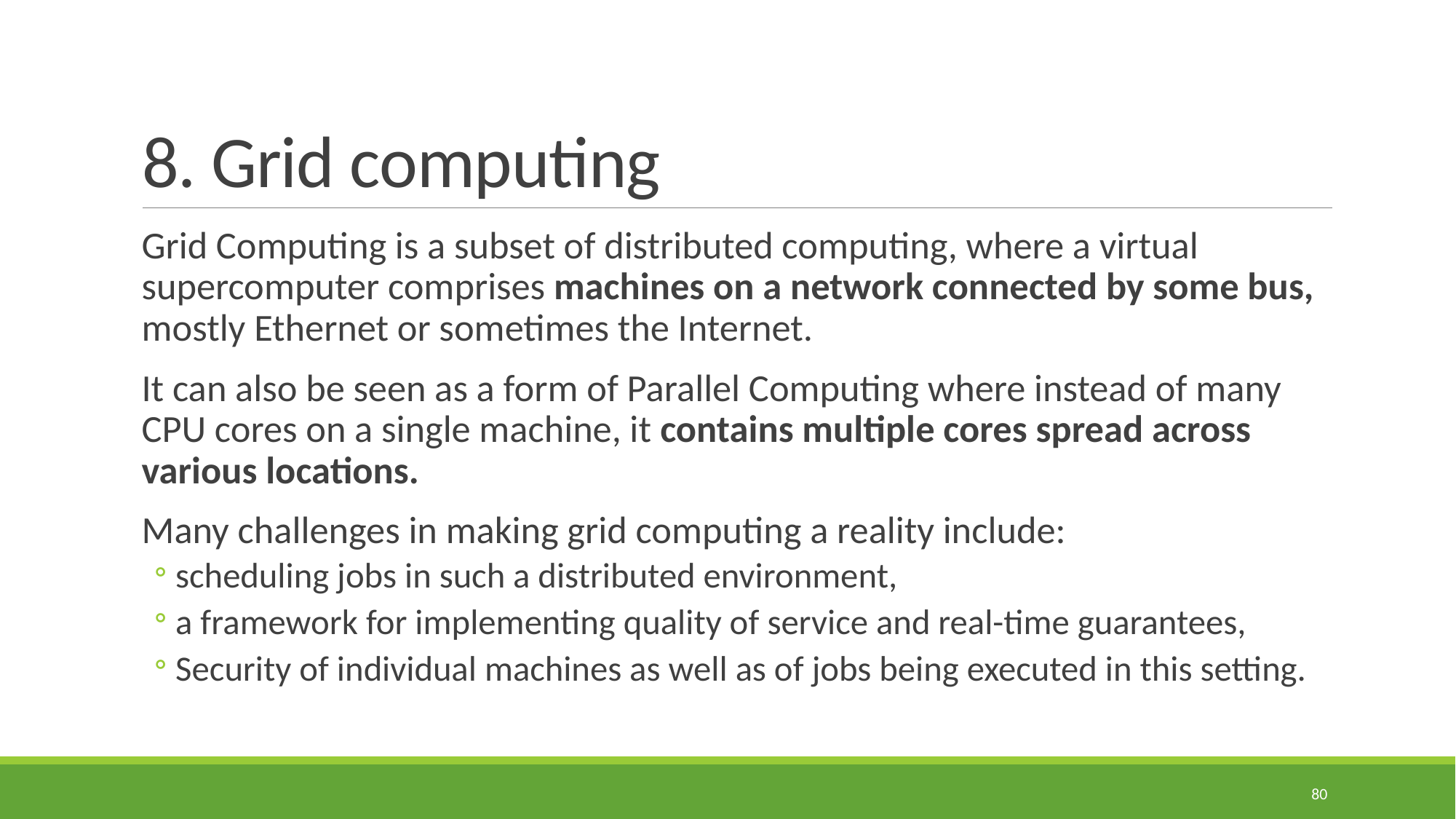

# 8. Grid computing
Grid Computing is a subset of distributed computing, where a virtual supercomputer comprises machines on a network connected by some bus, mostly Ethernet or sometimes the Internet.
It can also be seen as a form of Parallel Computing where instead of many CPU cores on a single machine, it contains multiple cores spread across various locations.
Many challenges in making grid computing a reality include:
scheduling jobs in such a distributed environment,
a framework for implementing quality of service and real-time guarantees,
Security of individual machines as well as of jobs being executed in this setting.
80